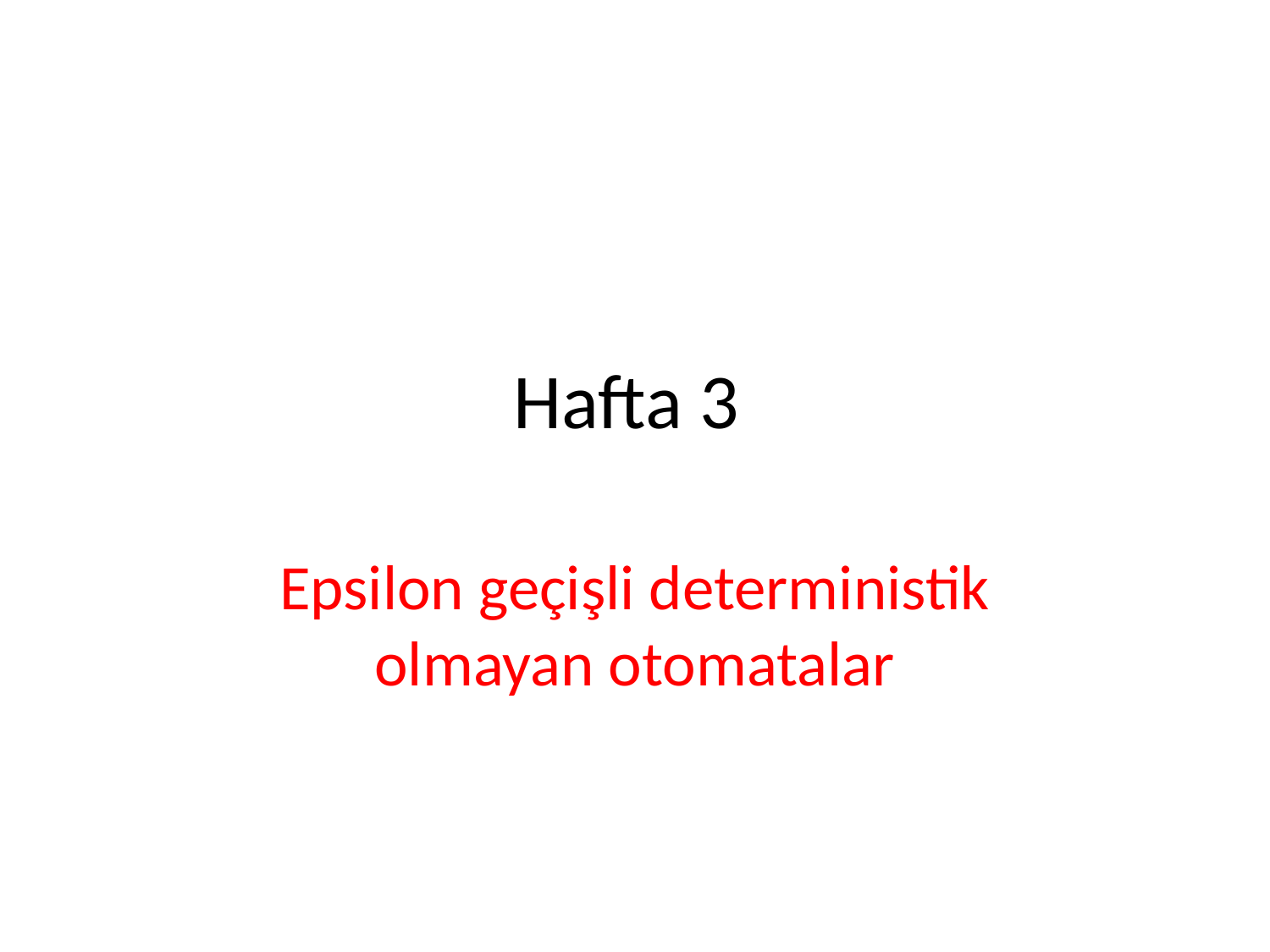

# Hafta 3
Epsilon geçişli deterministik olmayan otomatalar